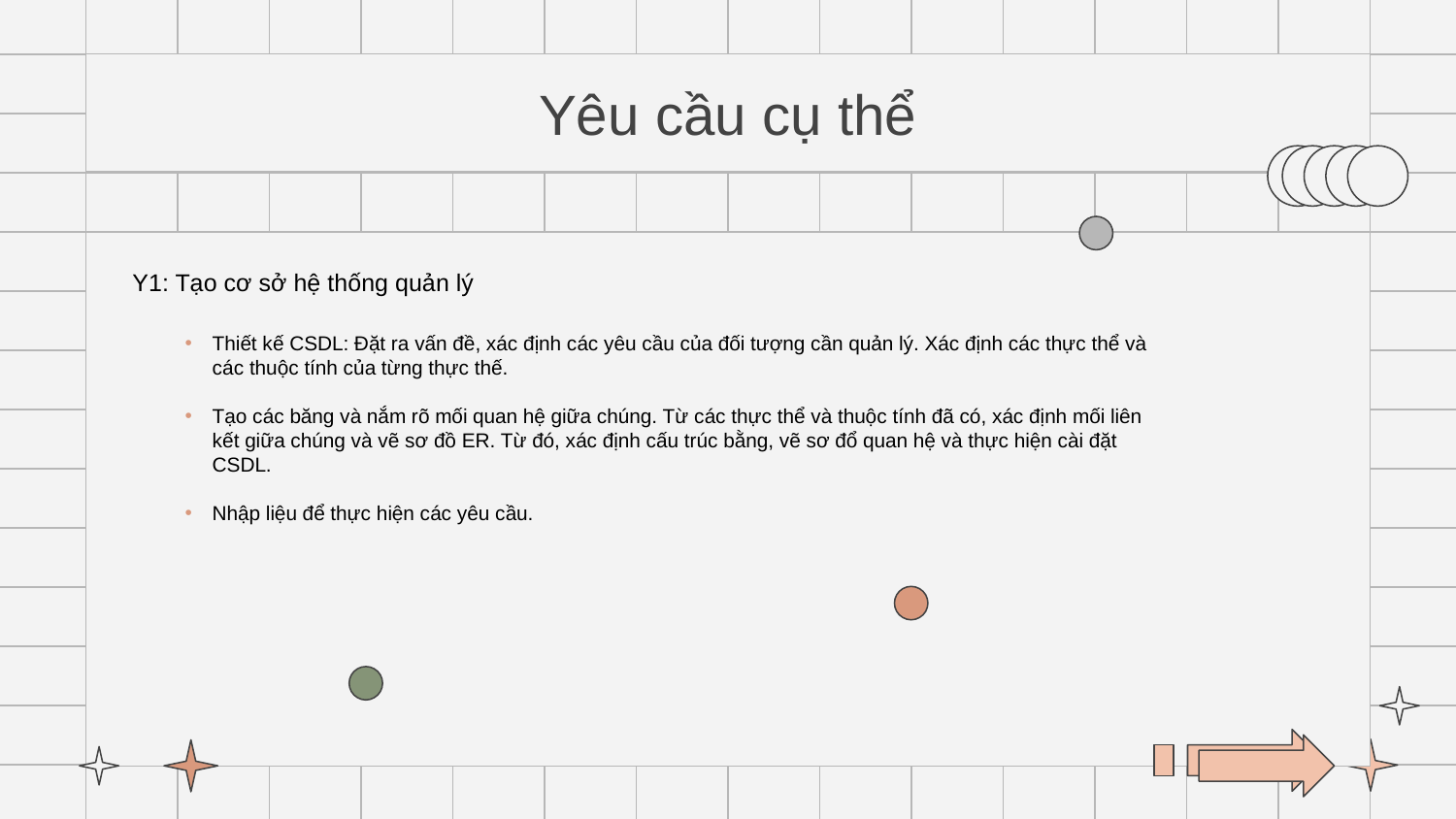

# Yêu cầu cụ thể

Y1: Tạo cơ sở hệ thống quản lý

Thiết kế CSDL: Đặt ra vấn đề, xác định các yêu cầu của đối tượng cần quản lý. Xác định các thực thể và các thuộc tính của từng thực thế.

Tạo các băng và nắm rõ mối quan hệ giữa chúng. Từ các thực thể và thuộc tính đã có, xác định mối liên kết giữa chúng và vẽ sơ đồ ER. Từ đó, xác định cấu trúc bằng, vẽ sơ đổ quan hệ và thực hiện cài đặt CSDL.

Nhập liệu để thực hiện các yêu cầu.